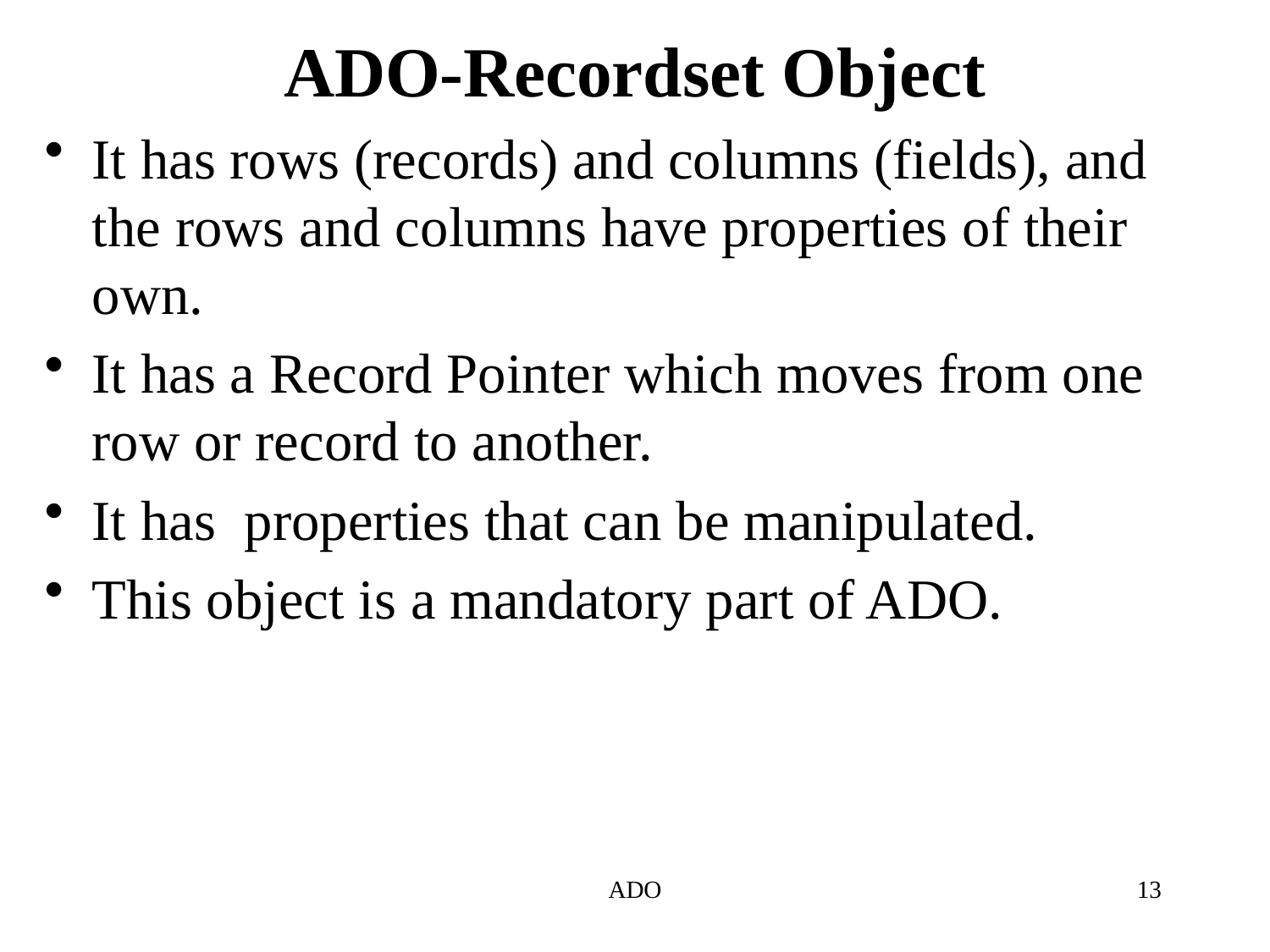

# ADO-Recordset Object
It has rows (records) and columns (fields), and the rows and columns have properties of their own.
It has a Record Pointer which moves from one row or record to another.
It has  properties that can be manipulated.
This object is a mandatory part of ADO.
ADO
13